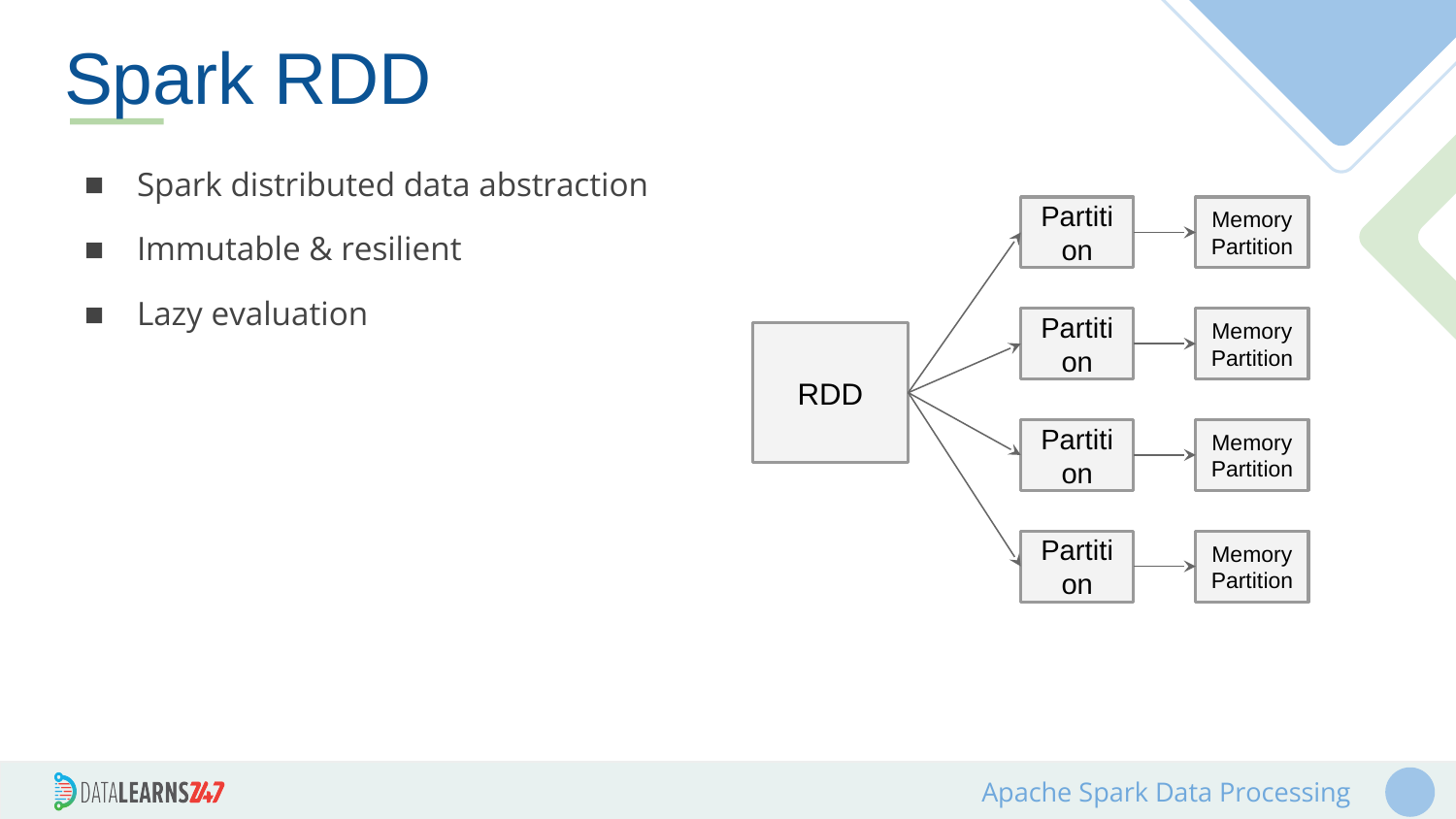

# Spark RDD
Spark distributed data abstraction
Immutable & resilient
Lazy evaluation
Partition
Memory Partition
Partition
Memory Partition
RDD
Partition
Memory Partition
Partition
Memory Partition